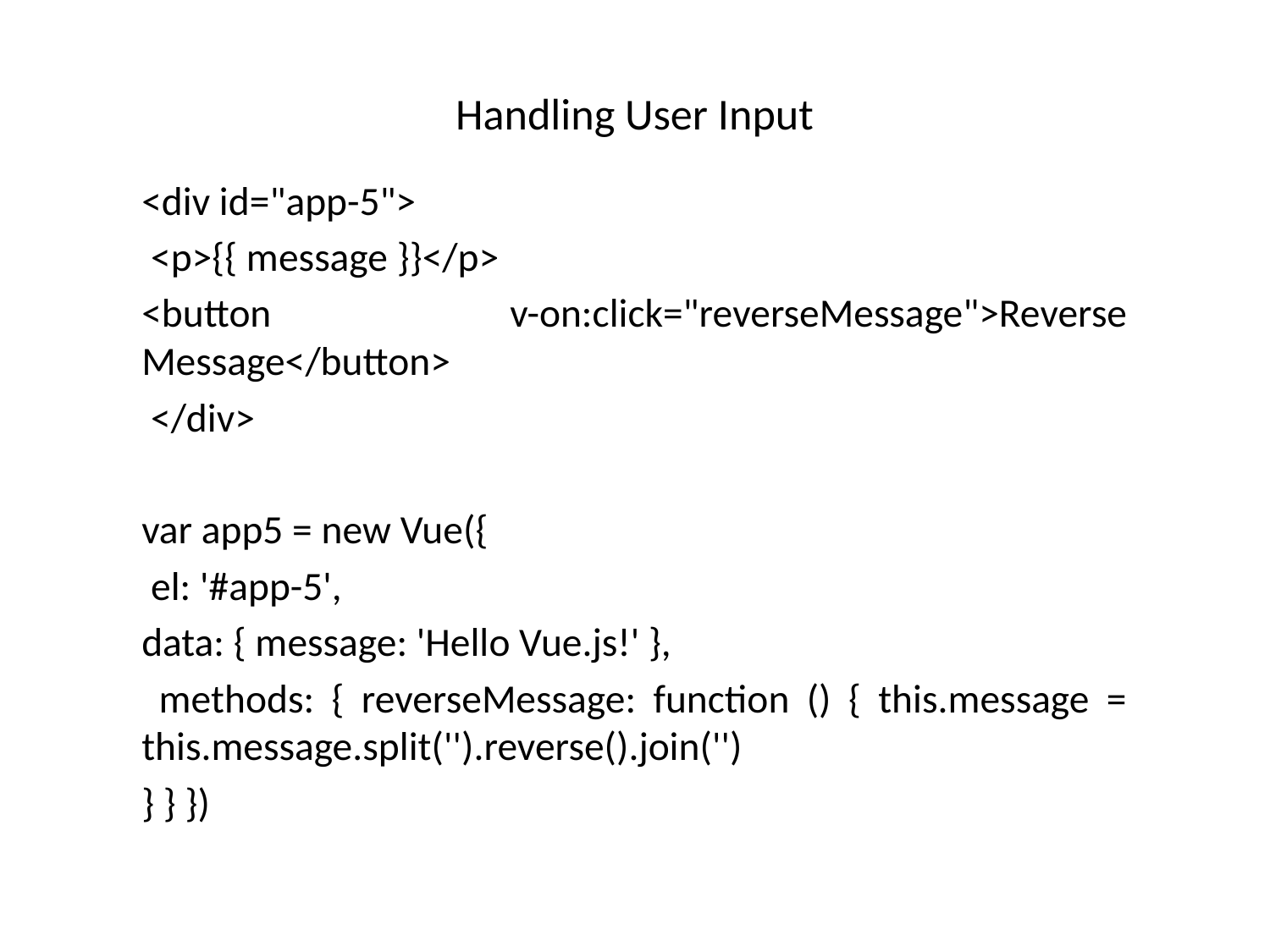

# Handling User Input
<div id="app-5">
 <p>{{ message }}</p>
<button v-on:click="reverseMessage">Reverse Message</button>
 </div>

var app5 = new Vue({
 el: '#app-5',
data: { message: 'Hello Vue.js!' },
 methods: { reverseMessage: function () { this.message = this.message.split('').reverse().join('')
} } })